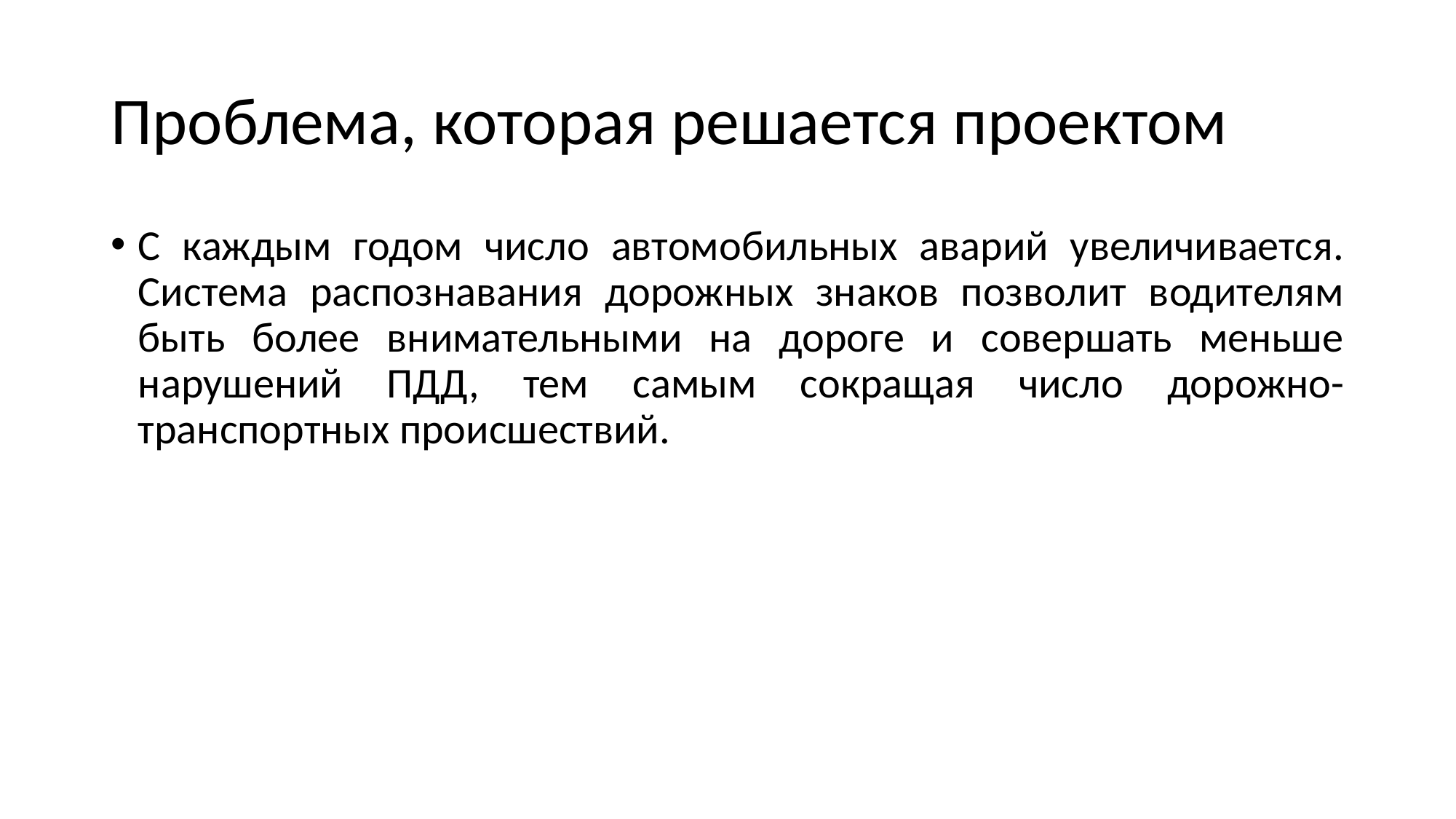

# Проблема, которая решается проектом
С каждым годом число автомобильных аварий увеличивается. Система распознавания дорожных знаков позволит водителям быть более внимательными на дороге и совершать меньше нарушений ПДД, тем самым сокращая число дорожно-транспортных происшествий.